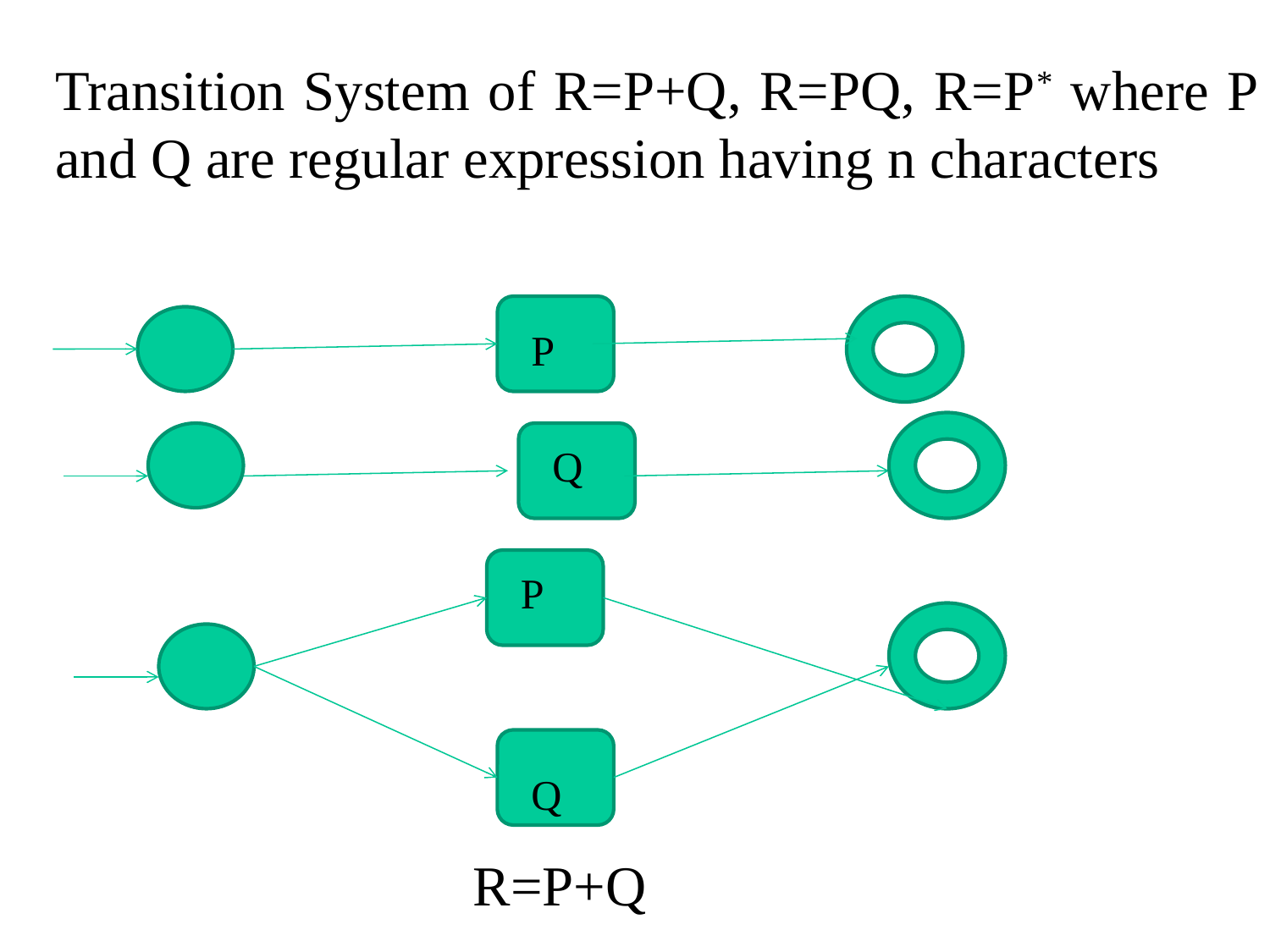

# Transition System of R=P+Q, R=PQ, R=P* where P and Q are regular expression having n characters

				R=P+Q

P

Q

P

Q
Q